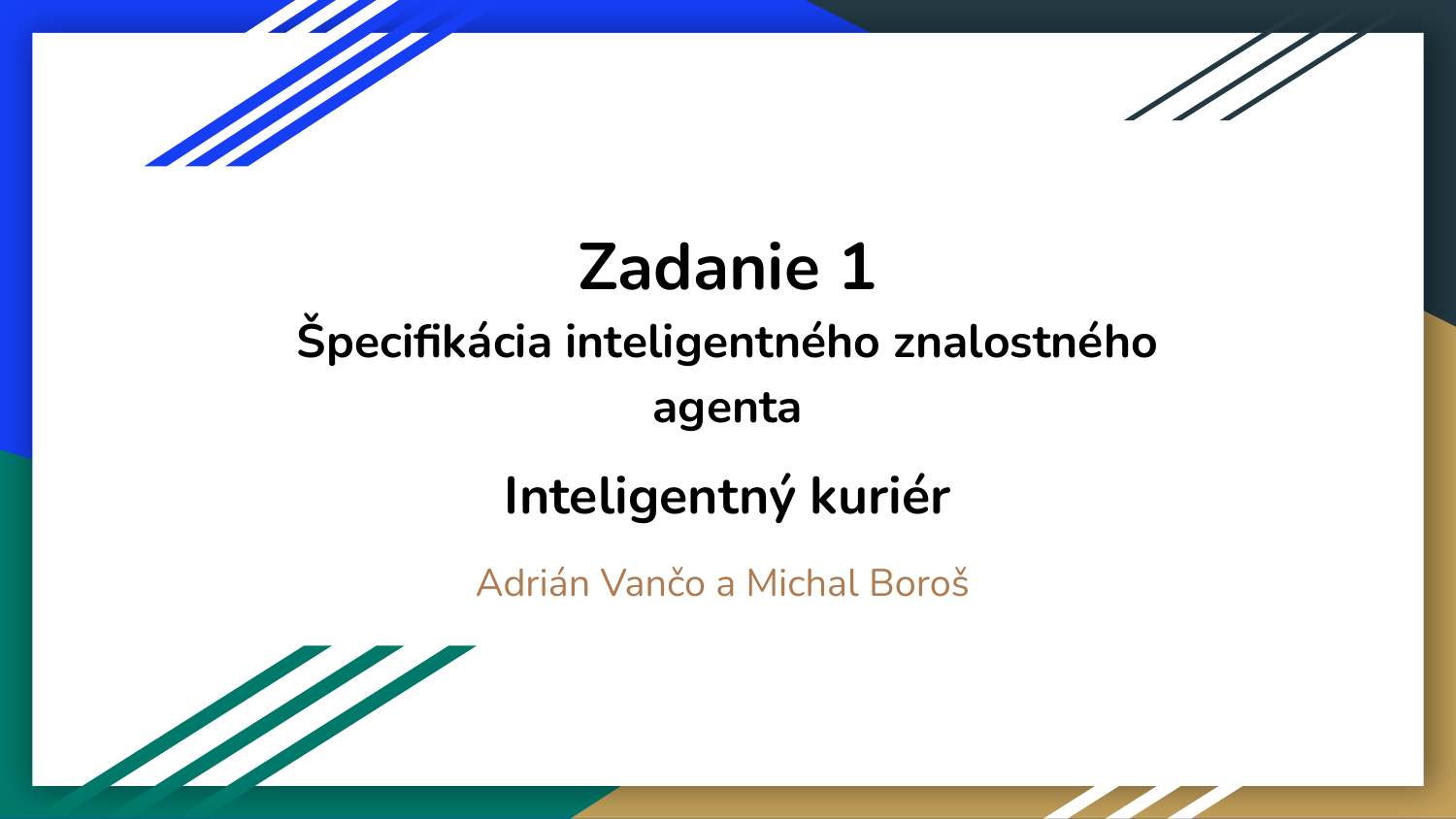

# Zadanie 1
Špecifikácia inteligentného znalostného agenta
Inteligentný kuriér

Adrián Vančo a Michal Boroš